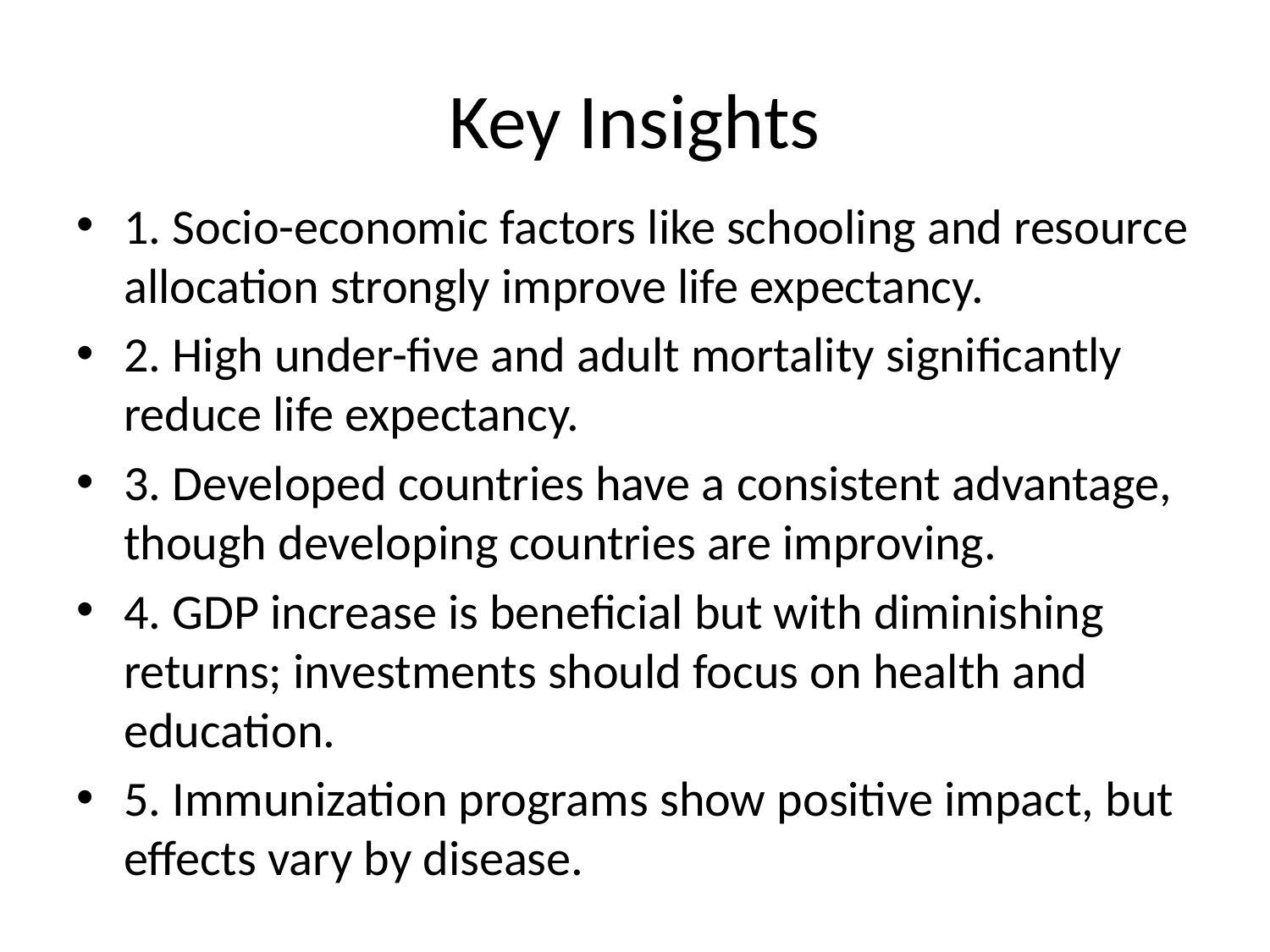

# Key Insights
1. Socio-economic factors like schooling and resource allocation strongly improve life expectancy.
2. High under-five and adult mortality significantly reduce life expectancy.
3. Developed countries have a consistent advantage, though developing countries are improving.
4. GDP increase is beneficial but with diminishing returns; investments should focus on health and education.
5. Immunization programs show positive impact, but effects vary by disease.